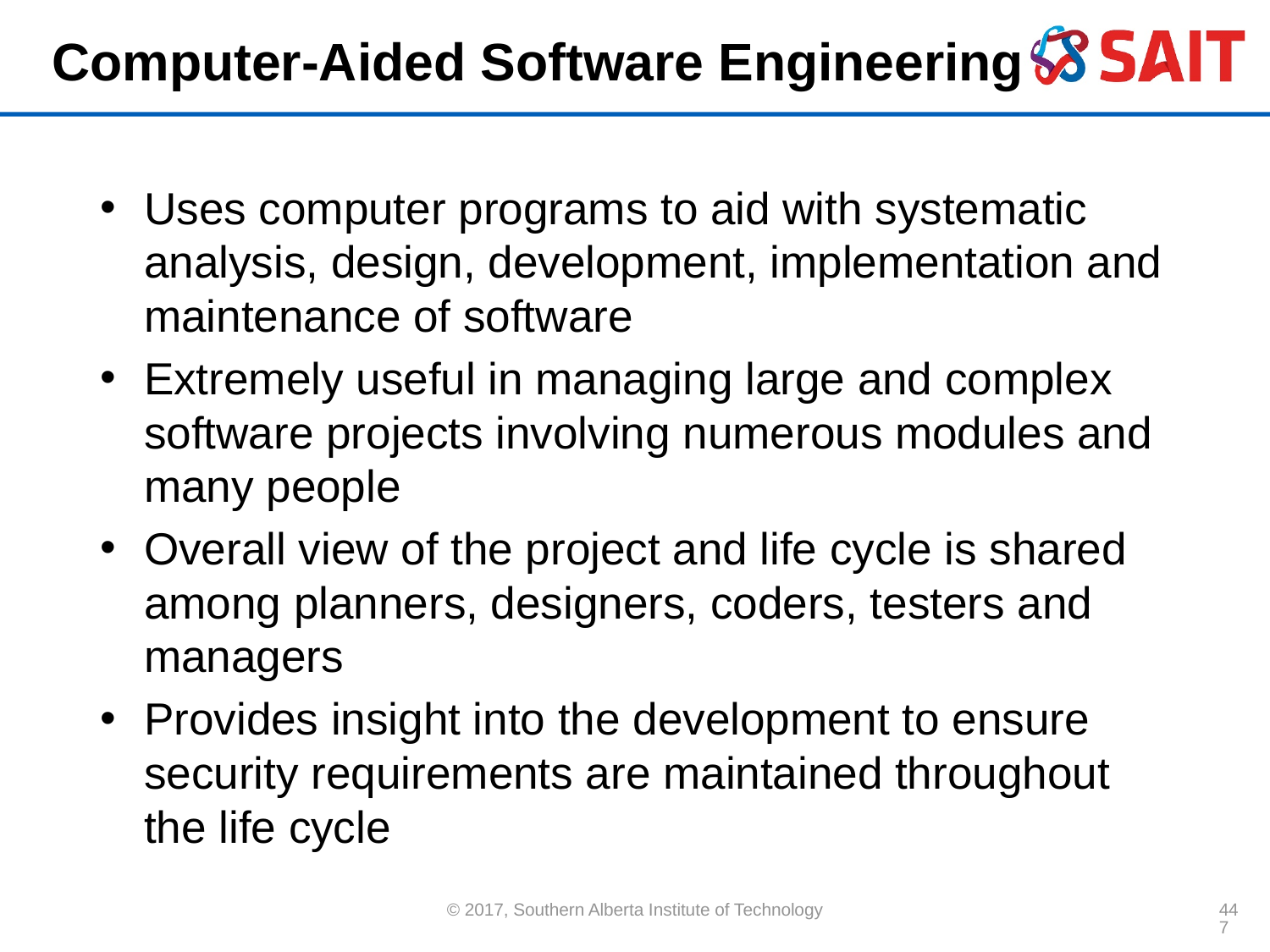

# Computer-Aided Software Engineering
Uses computer programs to aid with systematic analysis, design, development, implementation and maintenance of software
Extremely useful in managing large and complex software projects involving numerous modules and many people
Overall view of the project and life cycle is shared among planners, designers, coders, testers and managers
Provides insight into the development to ensure security requirements are maintained throughout the life cycle